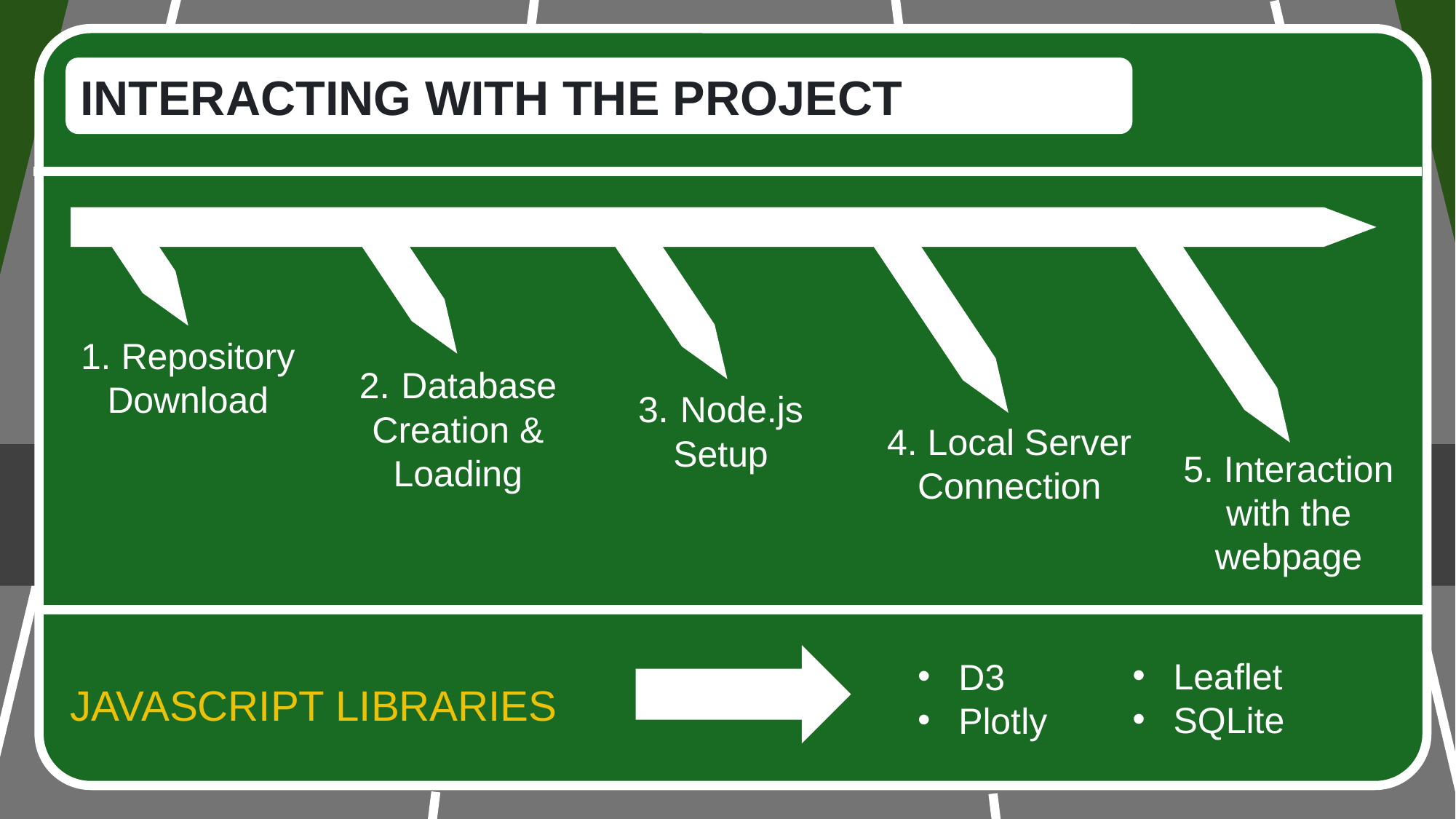

INTERACTING WITH THE PROJECT

1. Repository Download

4. Local Server Connection

5. Interaction with the webpage

3. Node.js
Setup

2. Database Creation & Loading

Leaflet
SQLite
JAVASCRIPT LIBRARIES
D3
Plotly